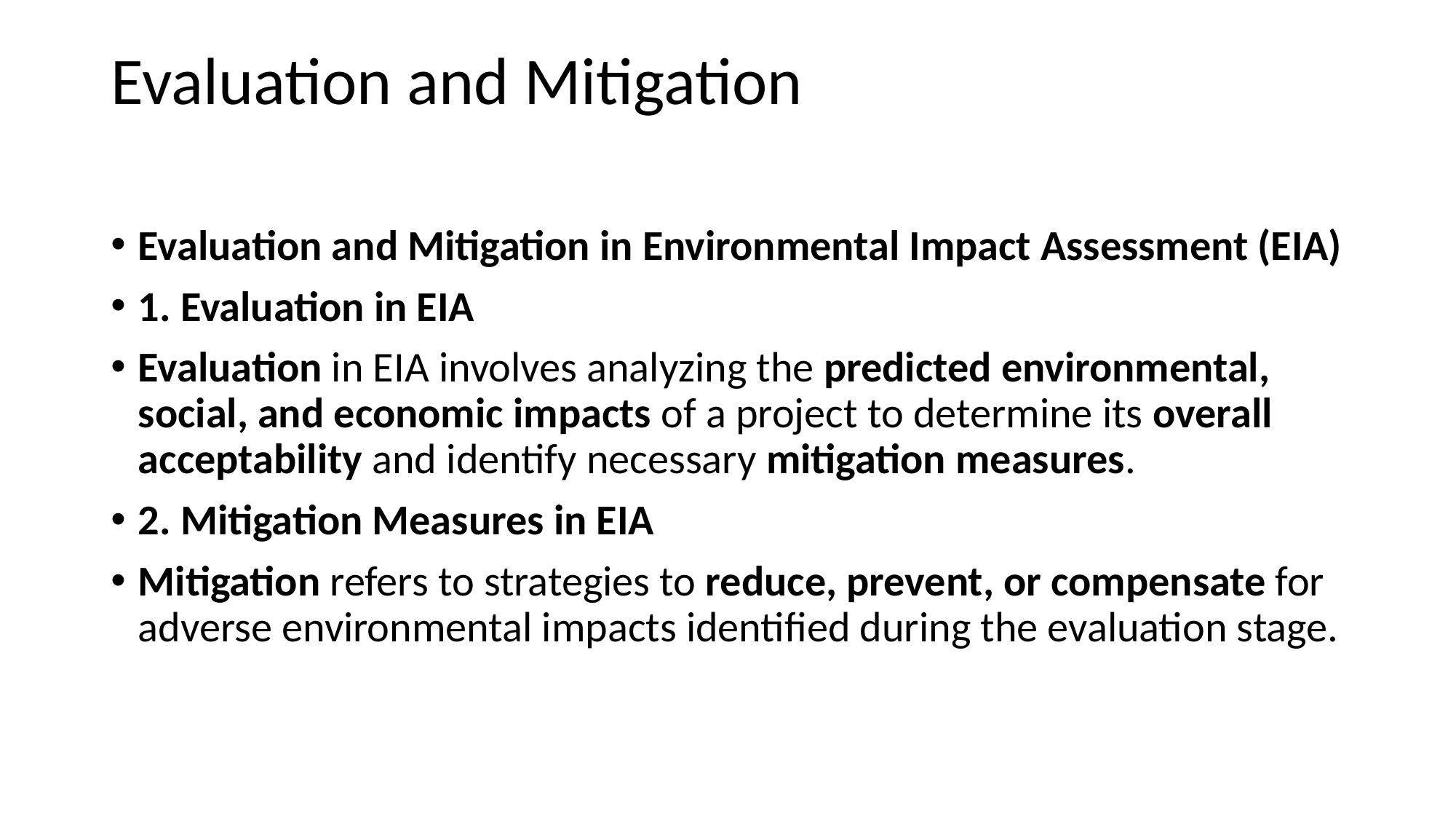

# Evaluation and Mitigation
Evaluation and Mitigation in Environmental Impact Assessment (EIA)
1. Evaluation in EIA
Evaluation in EIA involves analyzing the predicted environmental, social, and economic impacts of a project to determine its overall acceptability and identify necessary mitigation measures.
2. Mitigation Measures in EIA
Mitigation refers to strategies to reduce, prevent, or compensate for adverse environmental impacts identified during the evaluation stage.